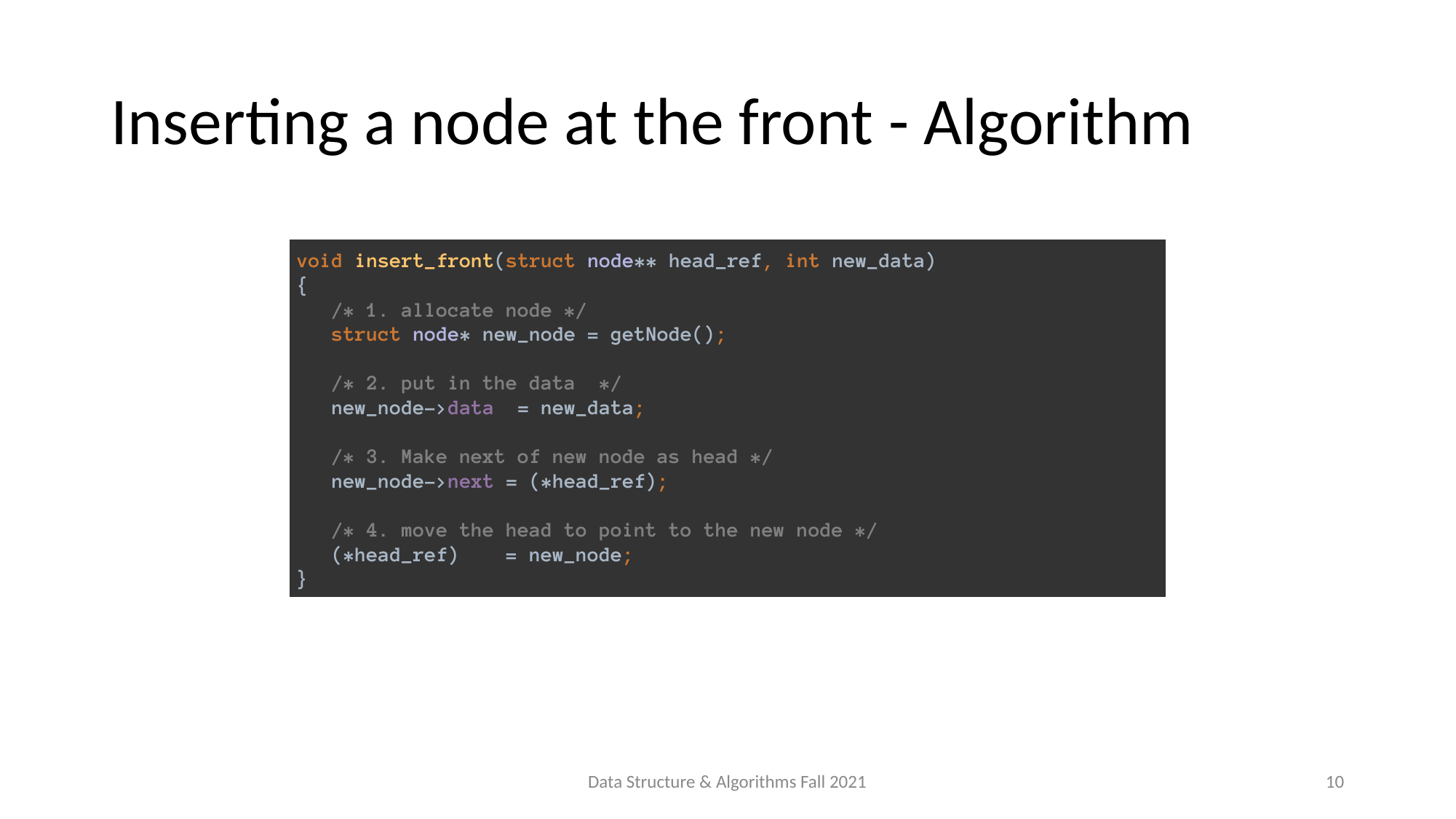

# Inserting a node at the front - Algorithm
| void insert\_front(struct node\*\* head\_ref, int new\_data) { /\* 1. allocate node \*/ struct node\* new\_node = getNode(); /\* 2. put in the data \*/ new\_node->data = new\_data; /\* 3. Make next of new node as head \*/ new\_node->next = (\*head\_ref); /\* 4. move the head to point to the new node \*/ (\*head\_ref) = new\_node; } |
| --- |
Data Structure & Algorithms Fall 2021
10